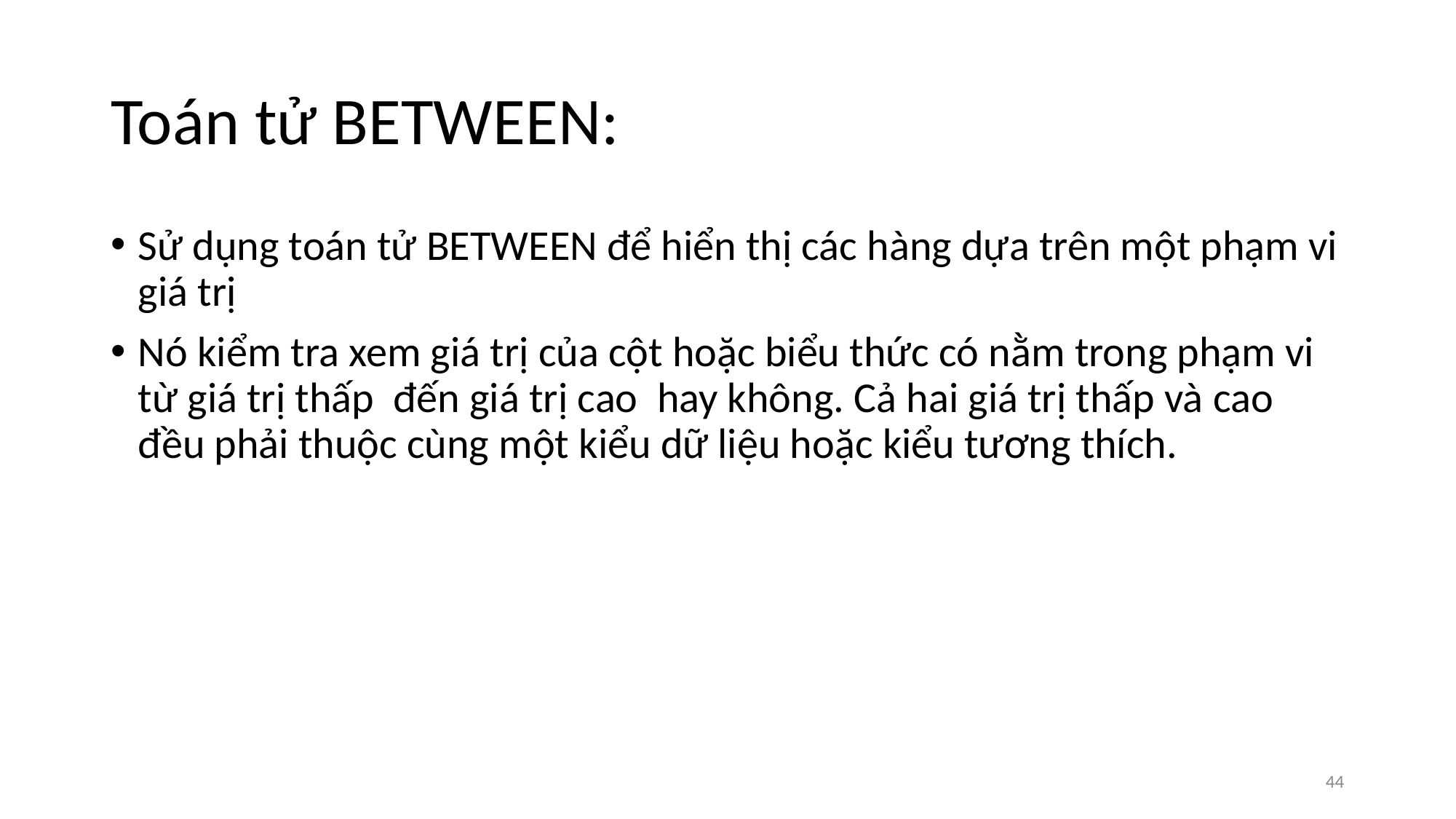

# Toán tử BETWEEN:
Sử dụng toán tử BETWEEN để hiển thị các hàng dựa trên một phạm vi giá trị
Nó kiểm tra xem giá trị của cột hoặc biểu thức có nằm trong phạm vi từ giá trị thấp  đến giá trị cao  hay không. Cả hai giá trị thấp và cao đều phải thuộc cùng một kiểu dữ liệu hoặc kiểu tương thích.
44